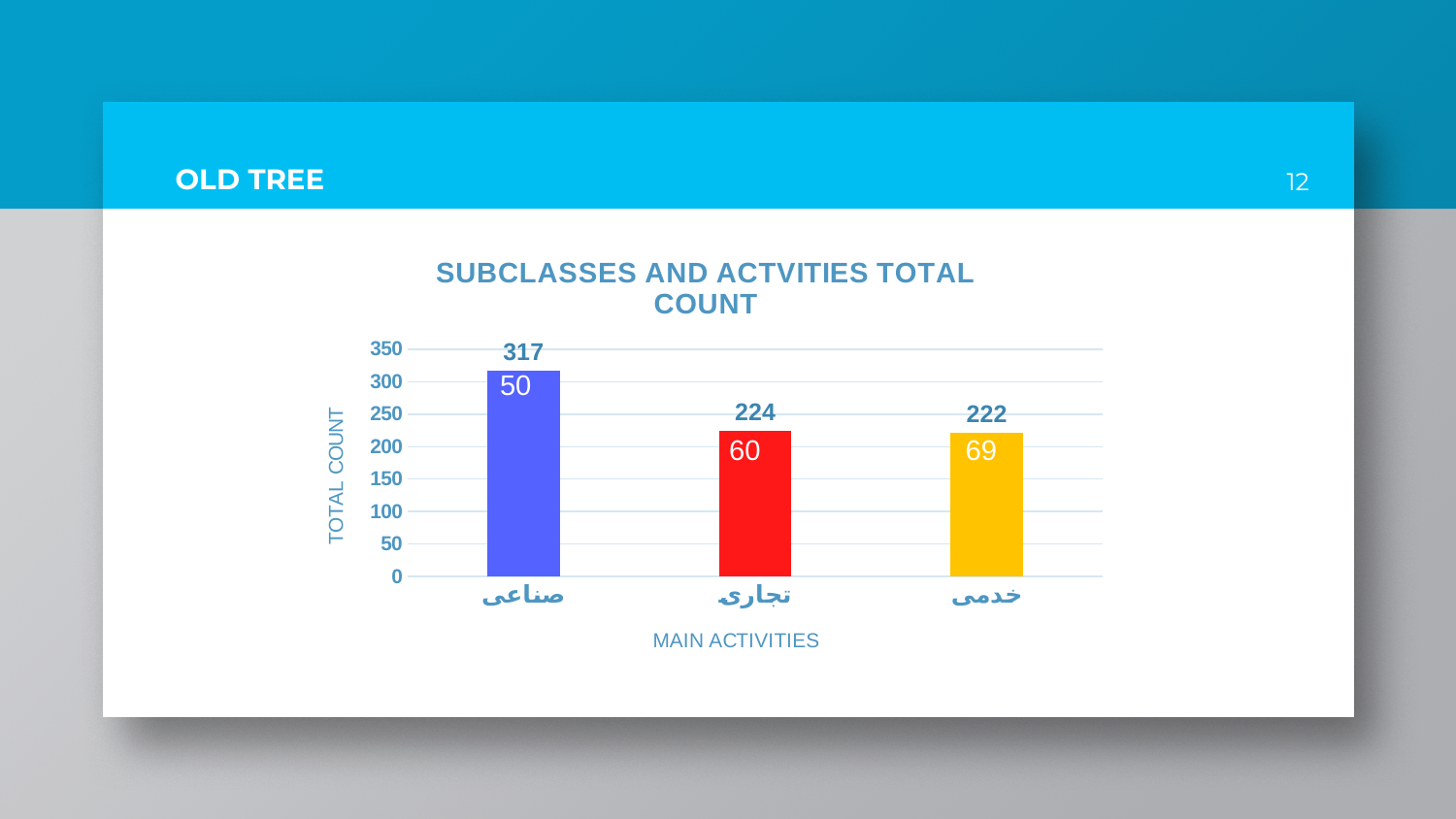

# OLD TREE
12

### Chart: SUBCLASSES AND ACTVITIES TOTAL COUNT

| Category | Total |
|---|---|
| صناعى | 317.0 |
| تجارى | 224.0 |
| خدمى | 222.0 |
50
60
69